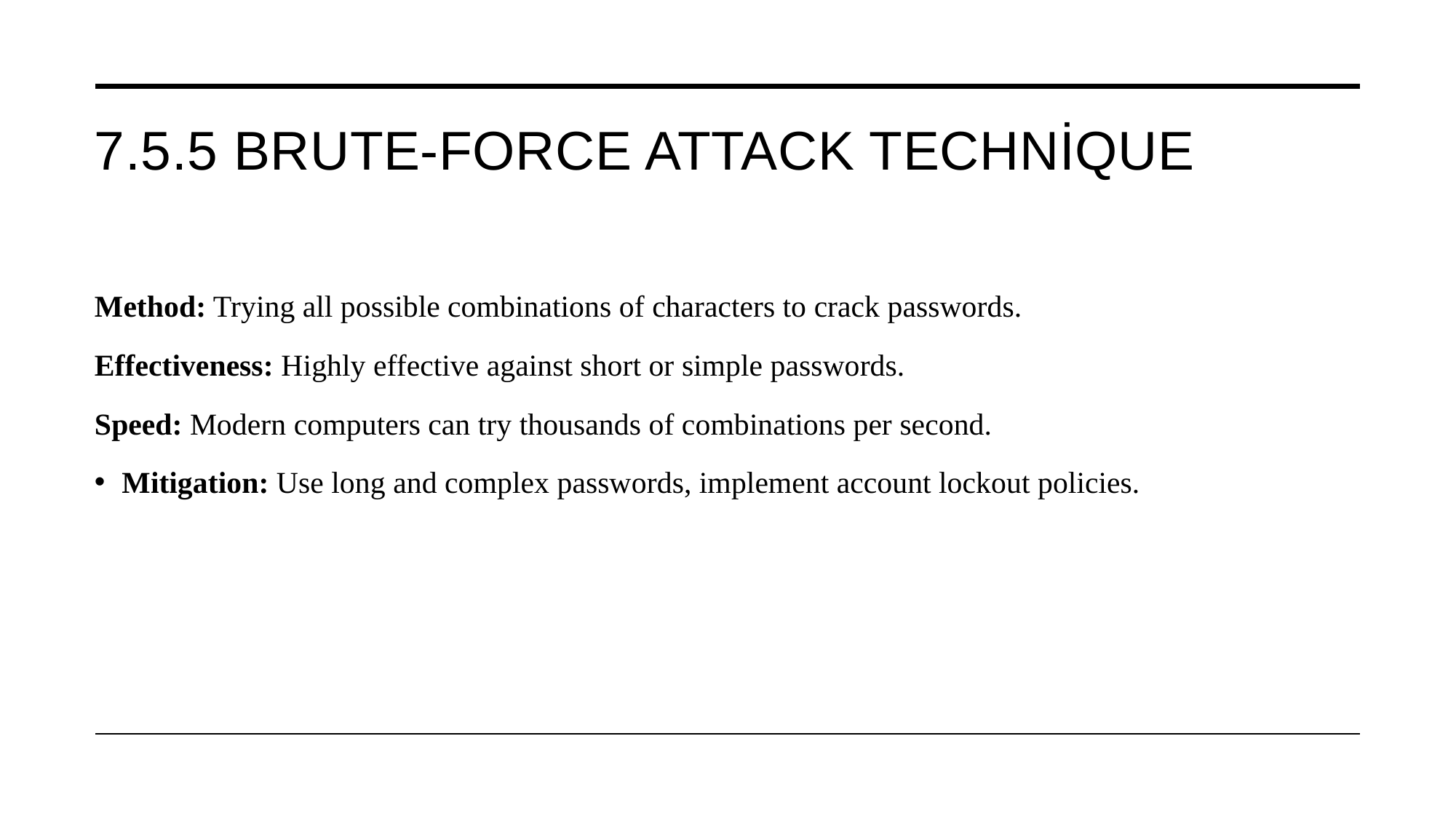

# 7.5.5 Brute-Force Attack Technique
Method: Trying all possible combinations of characters to crack passwords.
Effectiveness: Highly effective against short or simple passwords.
Speed: Modern computers can try thousands of combinations per second.
Mitigation: Use long and complex passwords, implement account lockout policies.